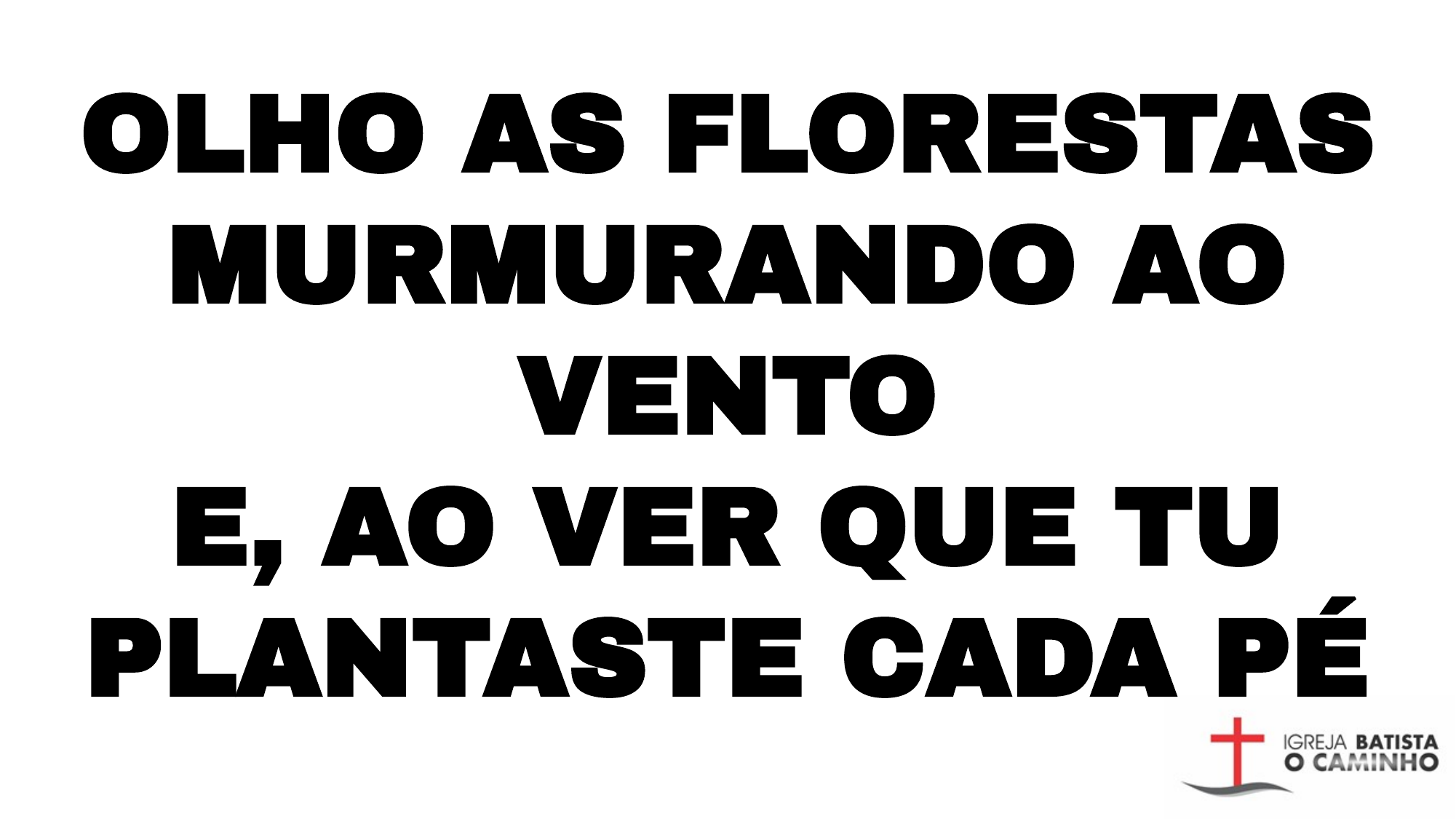

OLHO AS FLORESTAS MURMURANDO AO VENTO
E, AO VER QUE TU PLANTASTE CADA PÉ
#